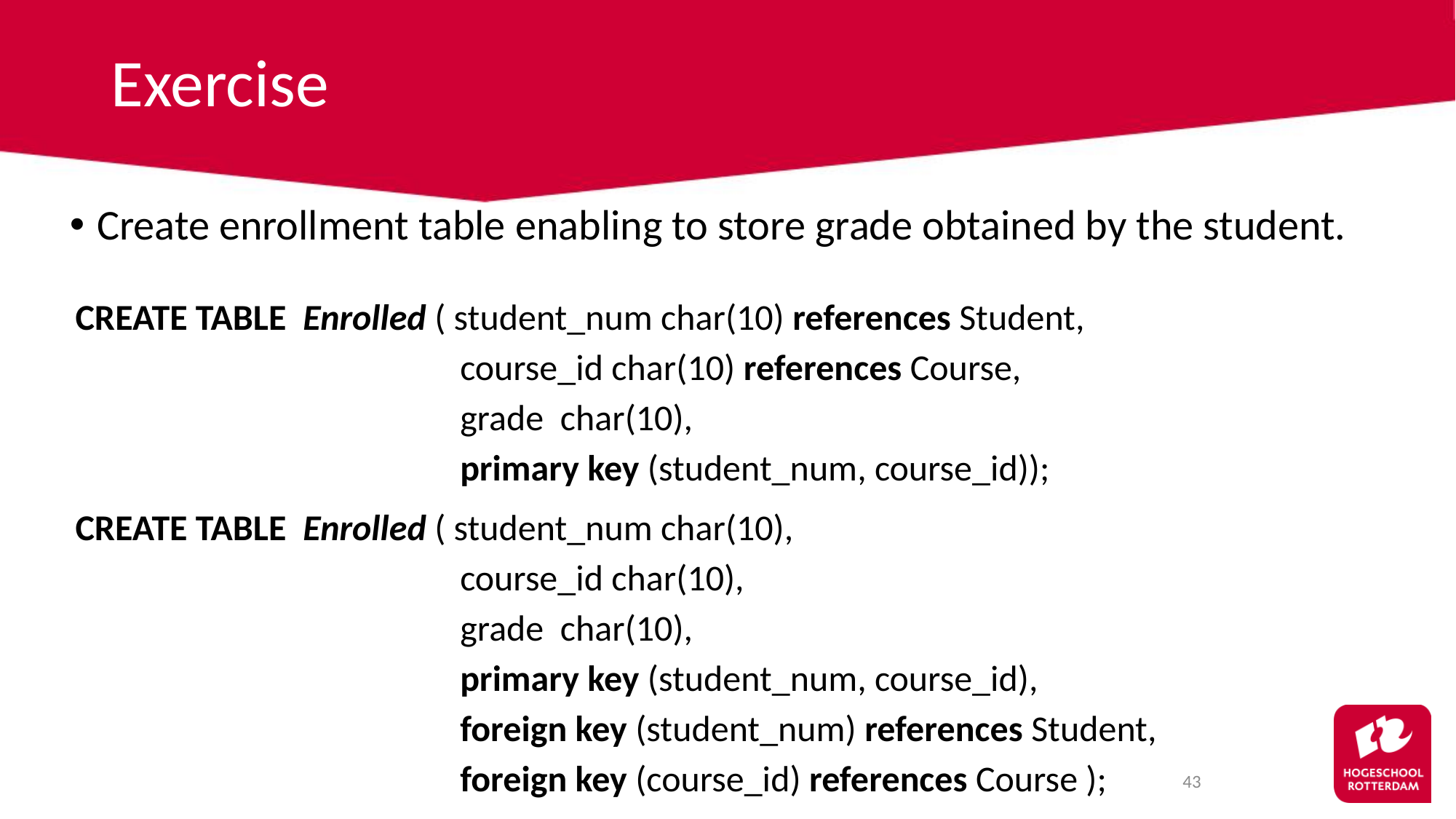

# Exercise
Create enrollment table enabling to store grade obtained by the student.
CREATE TABLE  Enrolled ( student_num char(10) references Student,
                                               course_id char(10) references Course,
                                               grade  char(10),
                                               primary key (student_num, course_id));

CREATE TABLE  Enrolled ( student_num char(10),
                                               course_id char(10),
                                               grade  char(10),
                                               primary key (student_num, course_id),
                                               foreign key (student_num) references Student,
                                               foreign key (course_id) references Course );

43